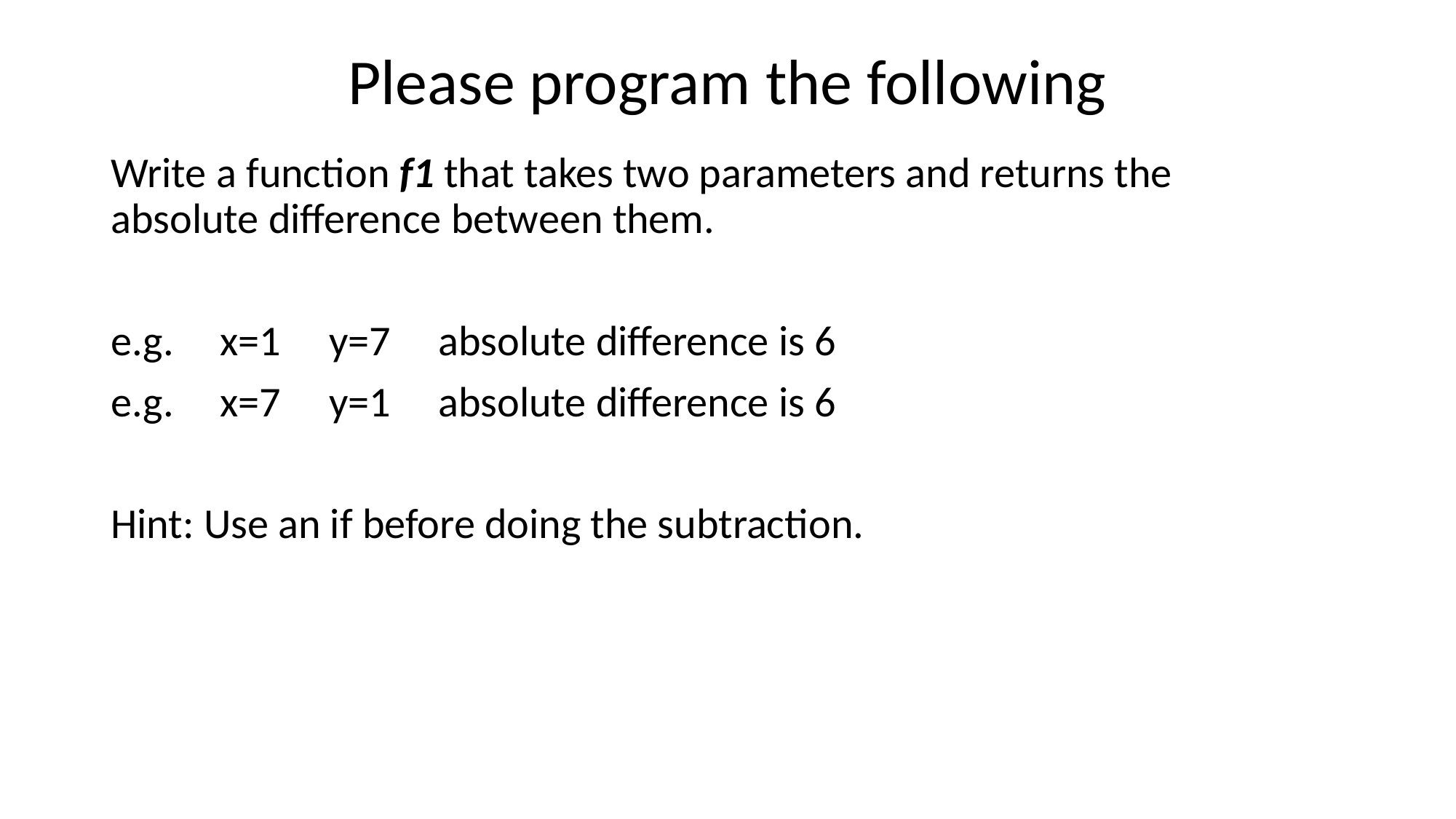

# Please program the following
Write a function f1 that takes two parameters and returns the absolute difference between them.

e.g.	x=1	y=7	absolute difference is 6
e.g.	x=7	y=1	absolute difference is 6

Hint: Use an if before doing the subtraction.